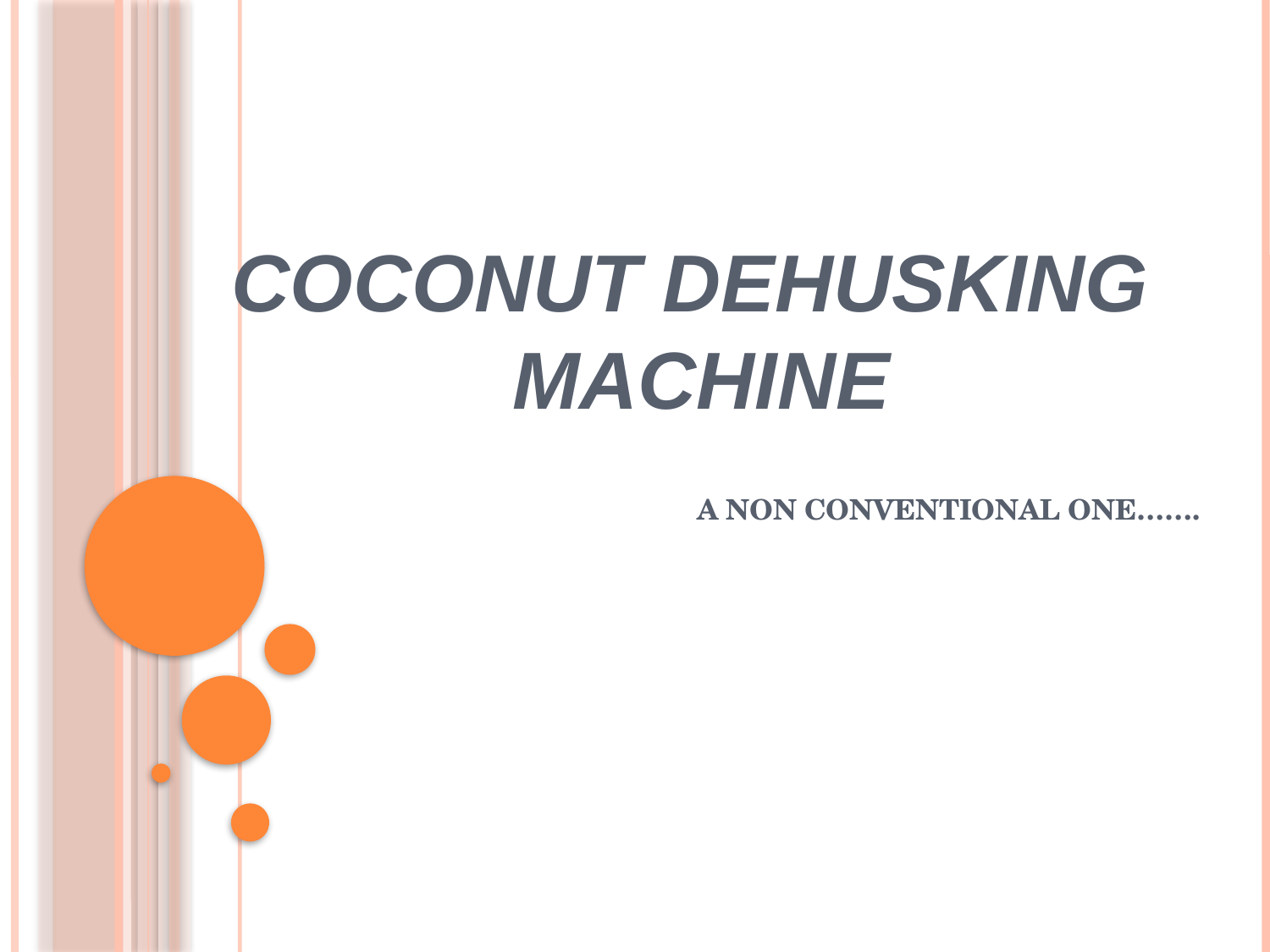

# COCONUT DEHUSKING MACHINE
A NON CONVENTIONAL ONE…….